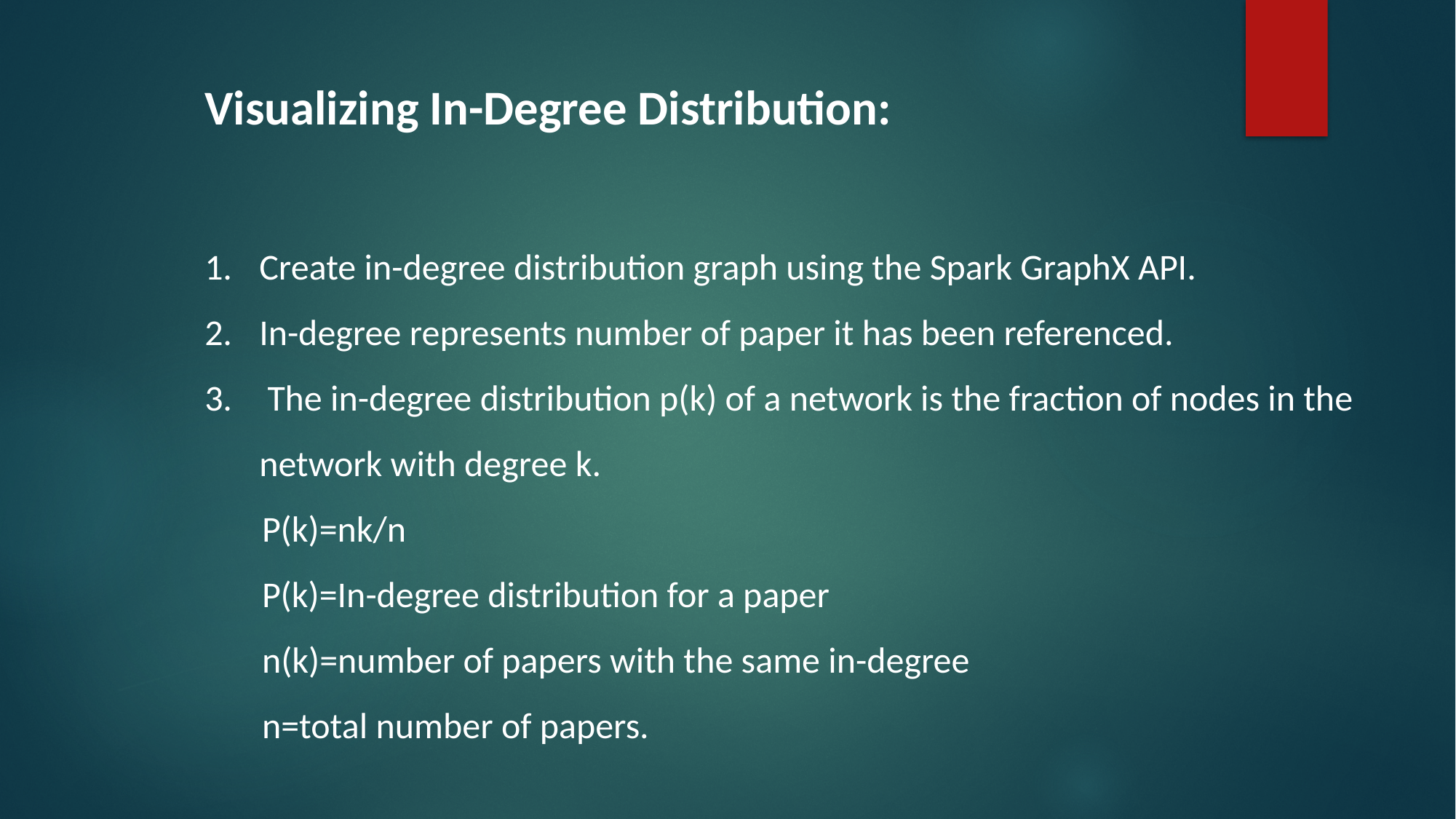

Visualizing In-Degree Distribution:

Create in-degree distribution graph using the Spark GraphX API.
In-degree represents number of paper it has been referenced.
 The in-degree distribution p(k) of a network is the fraction of nodes in the network with degree k.
       P(k)=nk/n
       P(k)=In-degree distribution for a paper
       n(k)=number of papers with the same in-degree
       n=total number of papers.